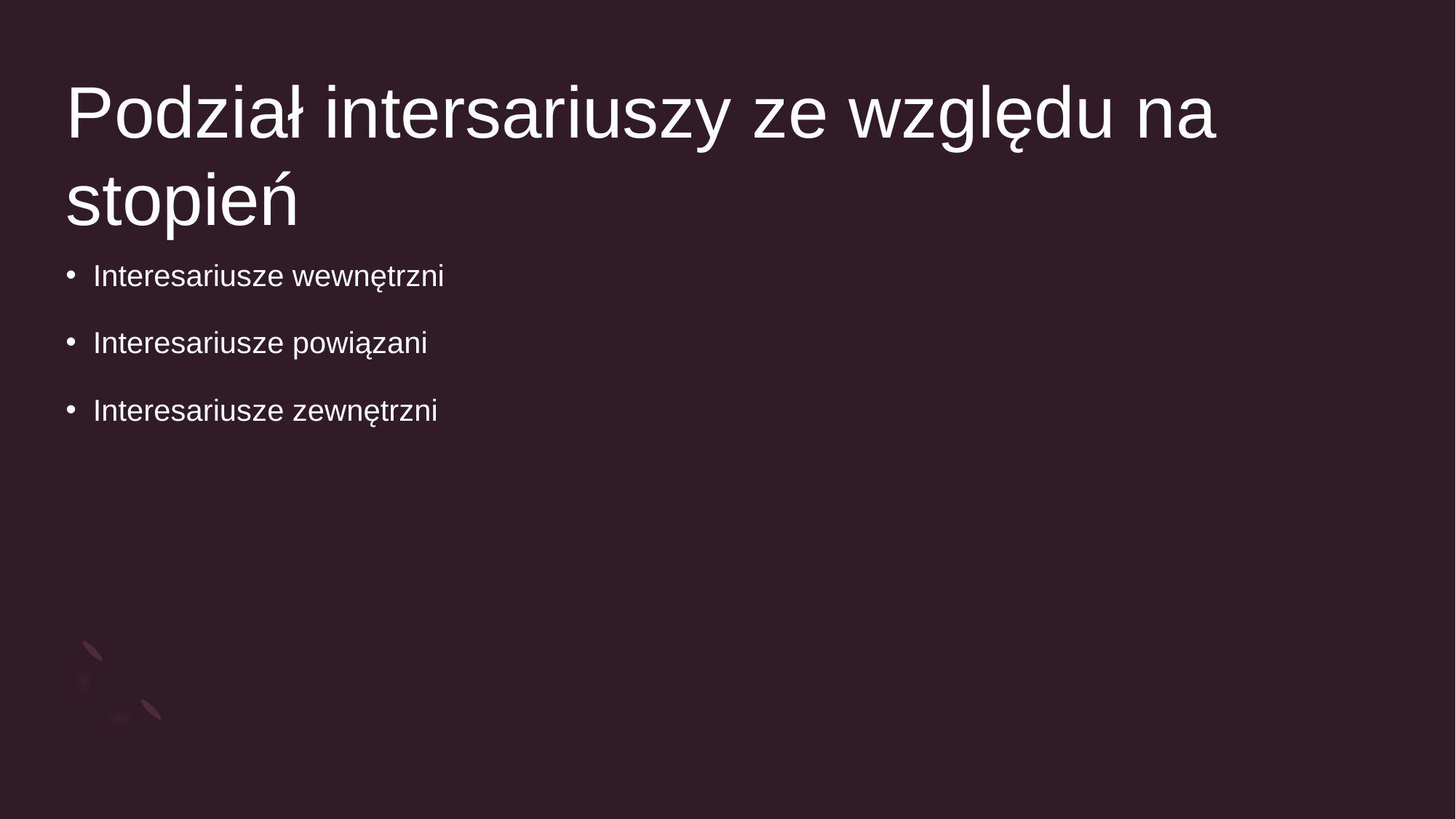

# Podział intersariuszy ze względu na stopień
Interesariusze wewnętrzni
Interesariusze powiązani
Interesariusze zewnętrzni